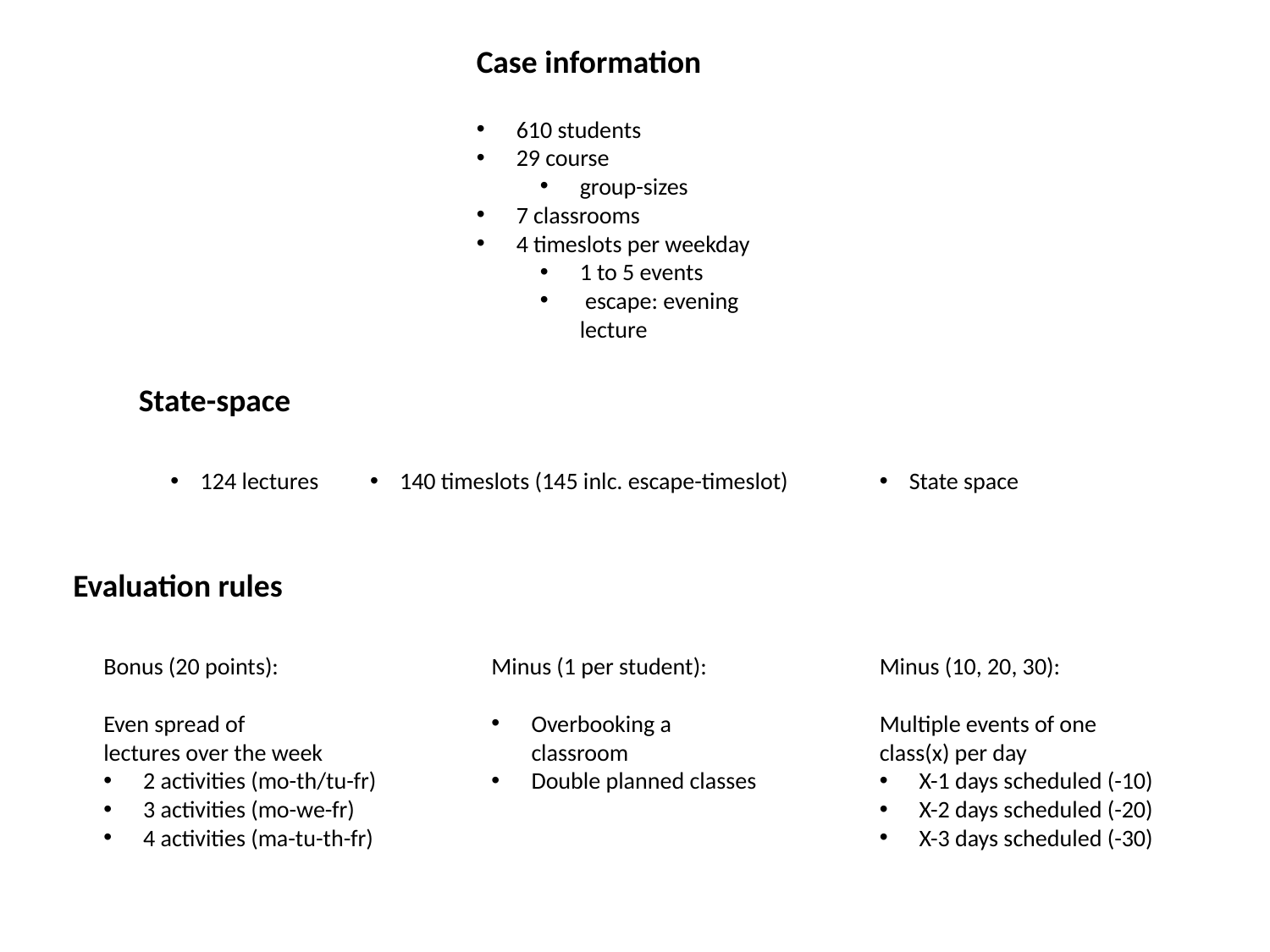

Case information
610 students
29 course
group-sizes
7 classrooms
4 timeslots per weekday
1 to 5 events
 escape: evening lecture
State-space
124 lectures
140 timeslots (145 inlc. escape-timeslot)
State space
Evaluation rules
Minus (10, 20, 30):

Multiple events of one class(x) per day
X-1 days scheduled (-10)
X-2 days scheduled (-20)
X-3 days scheduled (-30)
Bonus (20 points):

Even spread of
lectures over the week
2 activities (mo-th/tu-fr)
3 activities (mo-we-fr)
4 activities (ma-tu-th-fr)

Minus (1 per student):

Overbooking a classroom
Double planned classes